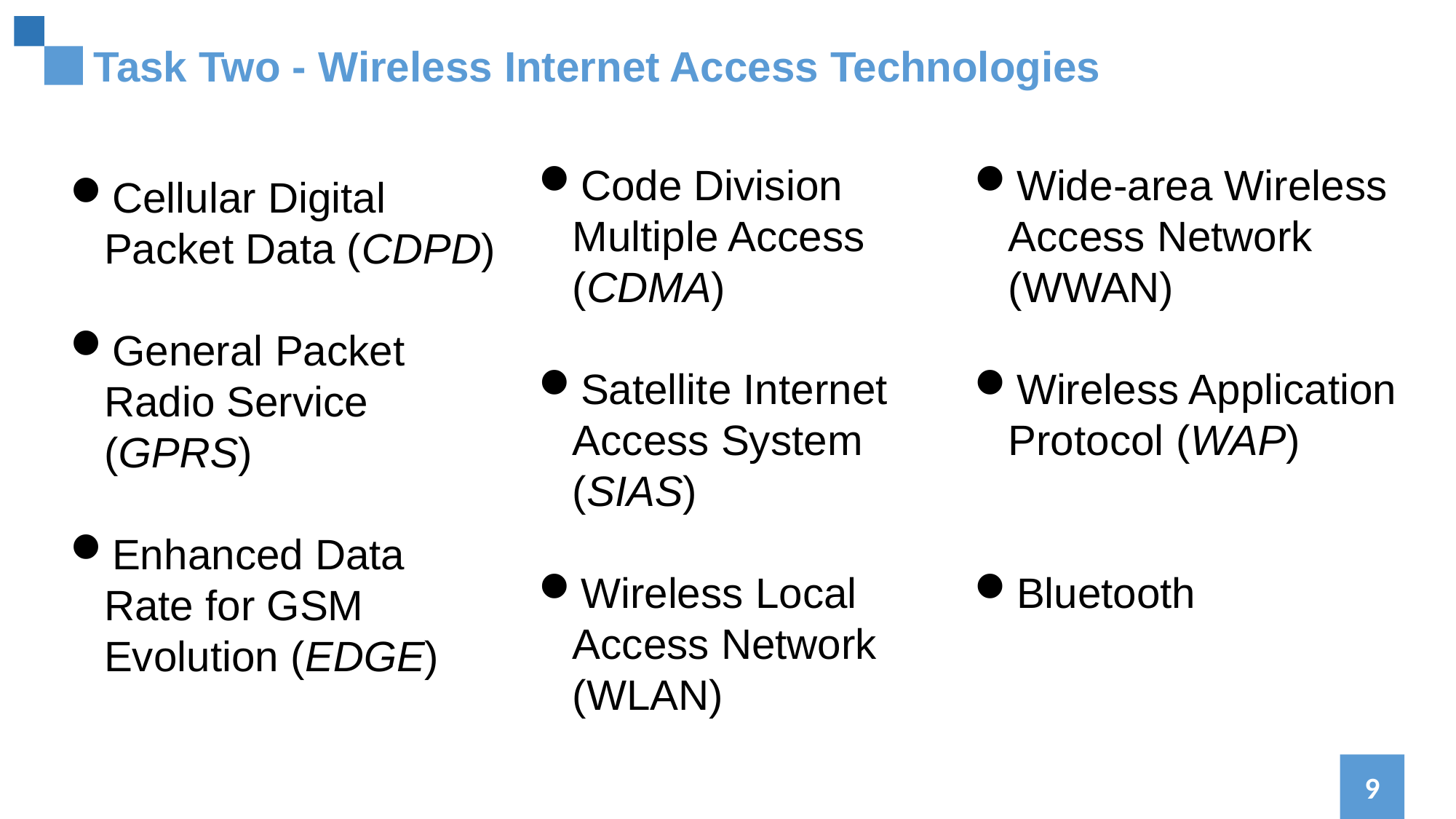

Task Two - Wireless Internet Access Technologies
Code Division Multiple Access (CDMA)

Satellite Internet Access System (SIAS)

Wireless Local Access Network (WLAN)
Wide-area Wireless Access Network (WWAN)

Wireless Application Protocol (WAP)

Bluetooth
Cellular Digital Packet Data (CDPD)

General Packet Radio Service (GPRS)

Enhanced Data Rate for GSM Evolution (EDGE)
9
9